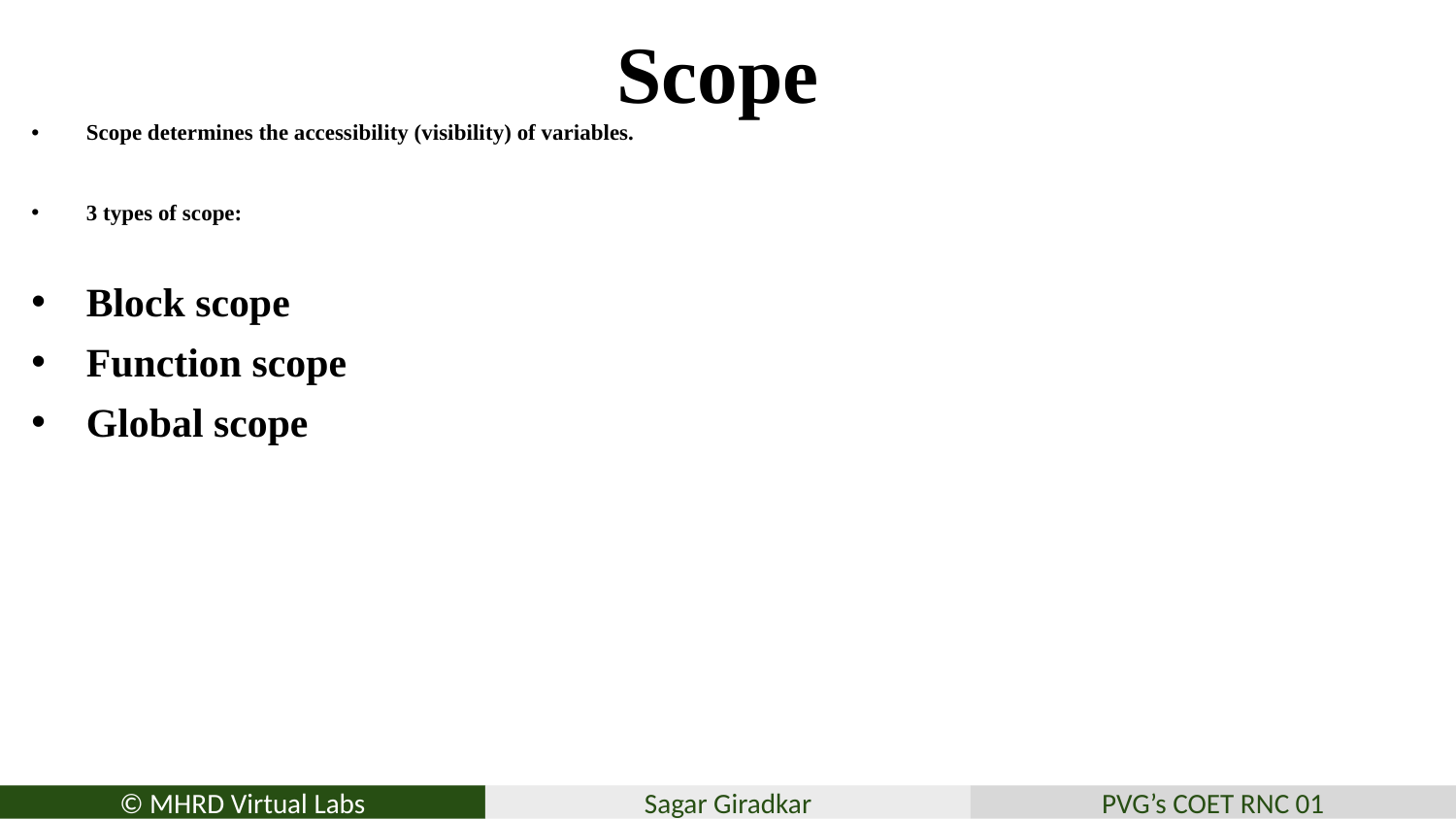

# Scope
Scope determines the accessibility (visibility) of variables.

3 types of scope:

Block scope
Function scope
Global scope
© MHRD Virtual Labs

Sagar Giradkar

PVG’s COET RNC 01